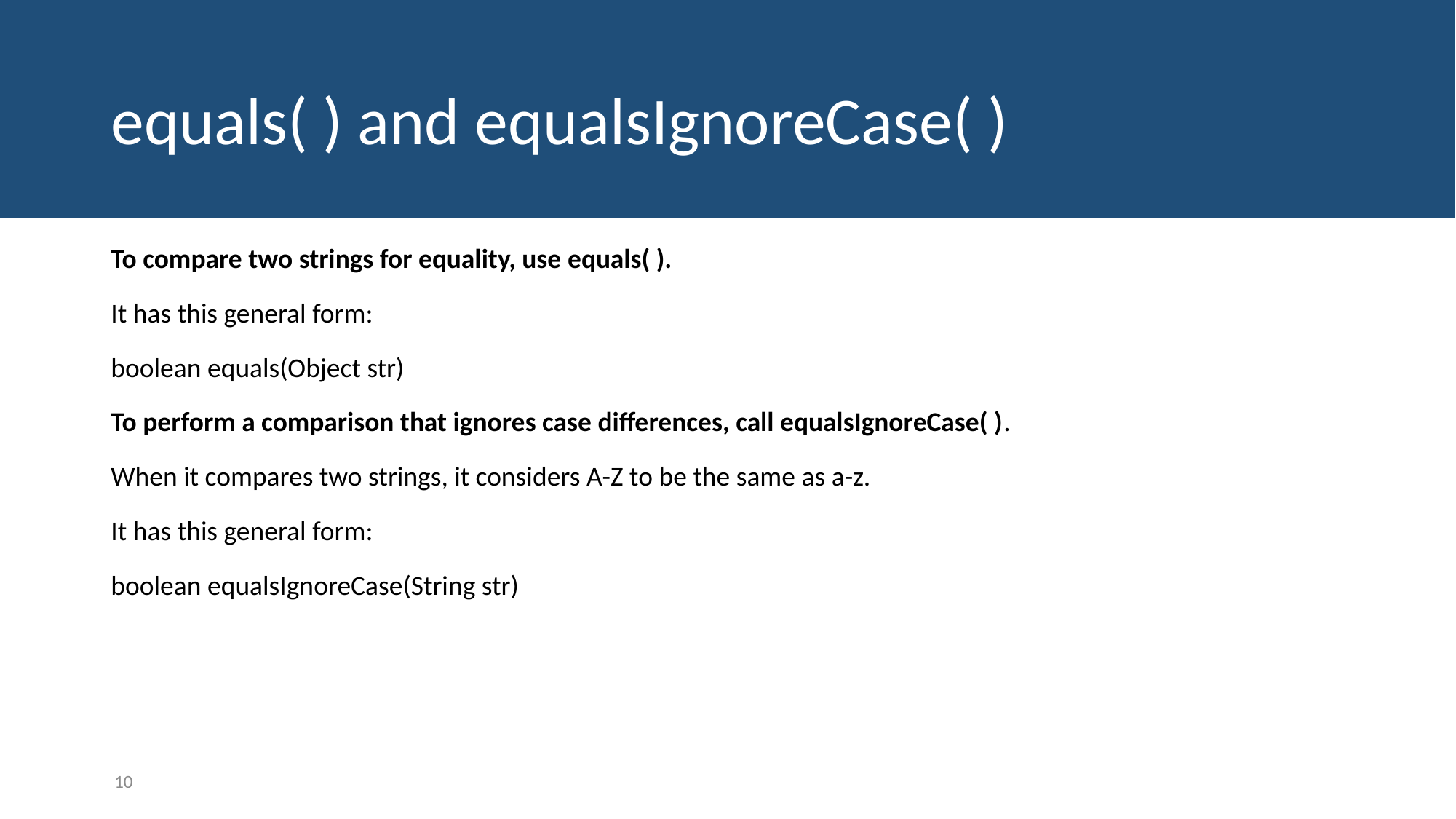

# equals( ) and equalsIgnoreCase( )
To compare two strings for equality, use equals( ).
It has this general form:
boolean equals(Object str)
To perform a comparison that ignores case differences, call equalsIgnoreCase( ).
When it compares two strings, it considers A-Z to be the same as a-z.
It has this general form:
boolean equalsIgnoreCase(String str)
10